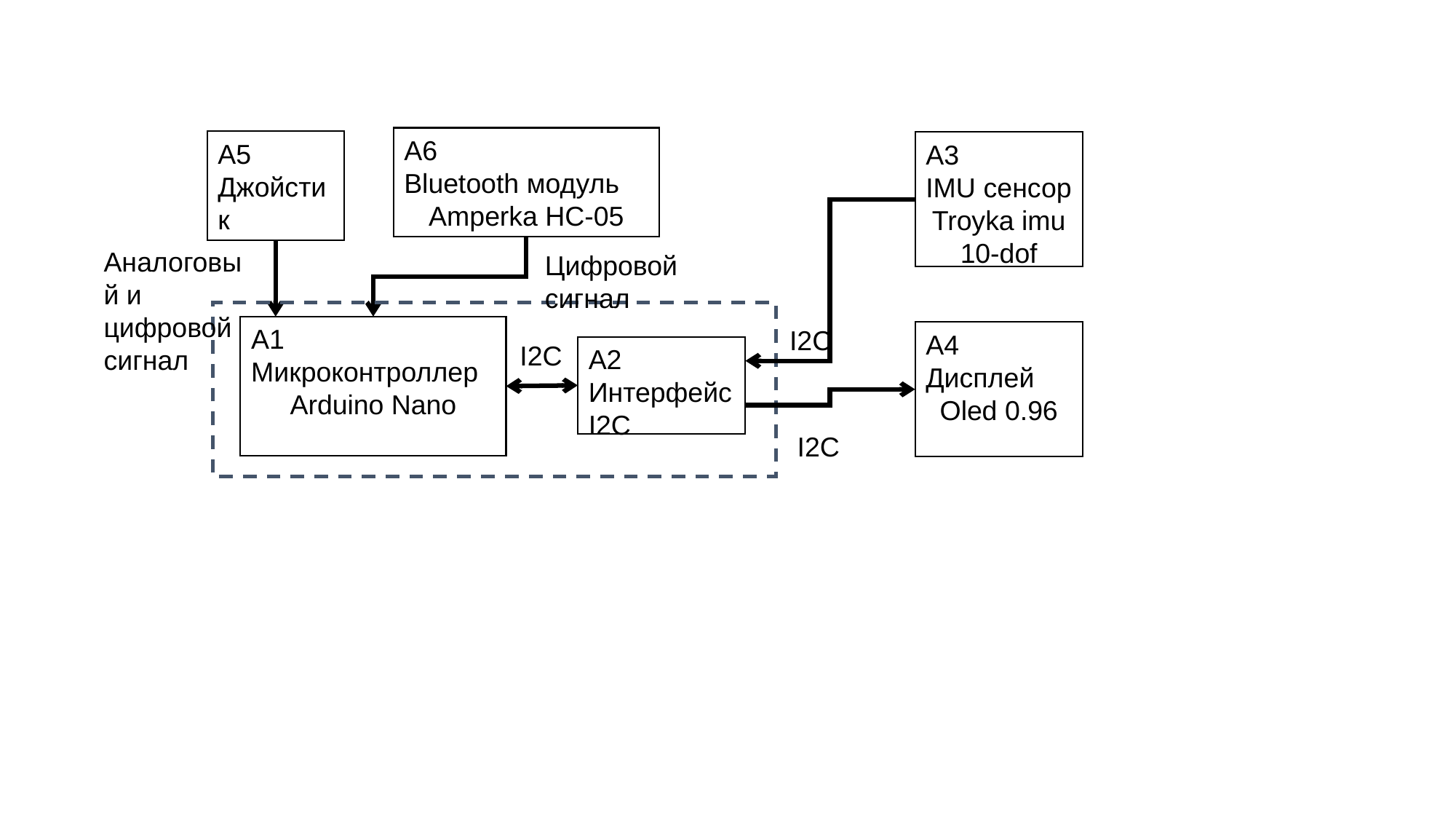

A6
Bluetooth модуль
Amperka HC-05

A5
Джойстик
A3
IMU сенсор
Troyka imu 10-dof

Аналоговый и цифровой сигнал
Цифровой сигнал

A1
Микроконтроллер
Arduino Nano

I2C
A4
Дисплей
Oled 0.96

I2C
A2
Интерфейс I2C

I2C